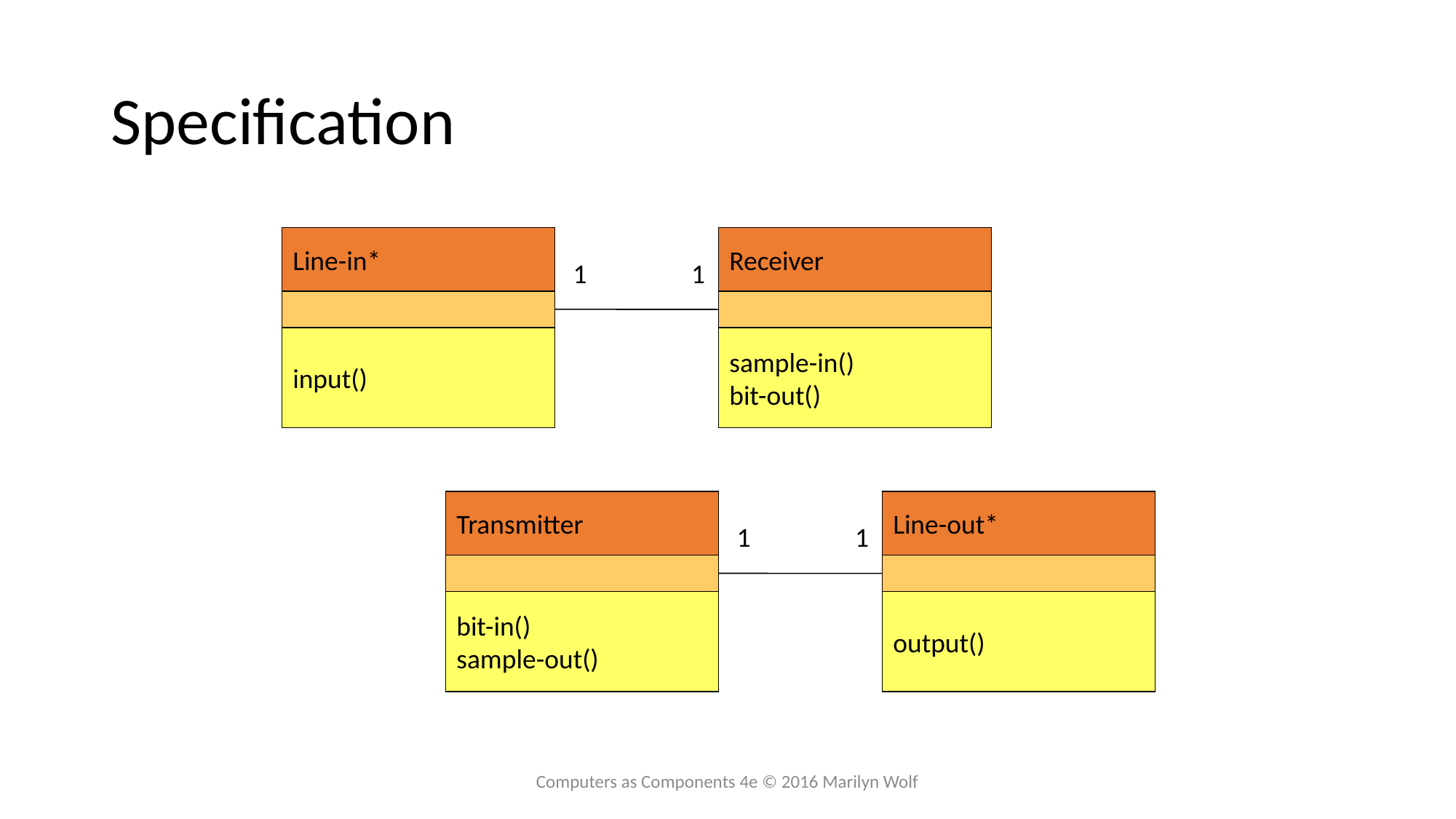

# Specification
Line-in*
Receiver
1
1

input()
sample-in()
bit-out()
Transmitter
Line-out*
1
1

bit-in()
sample-out()
output()
Computers as Components 4e © 2016 Marilyn Wolf